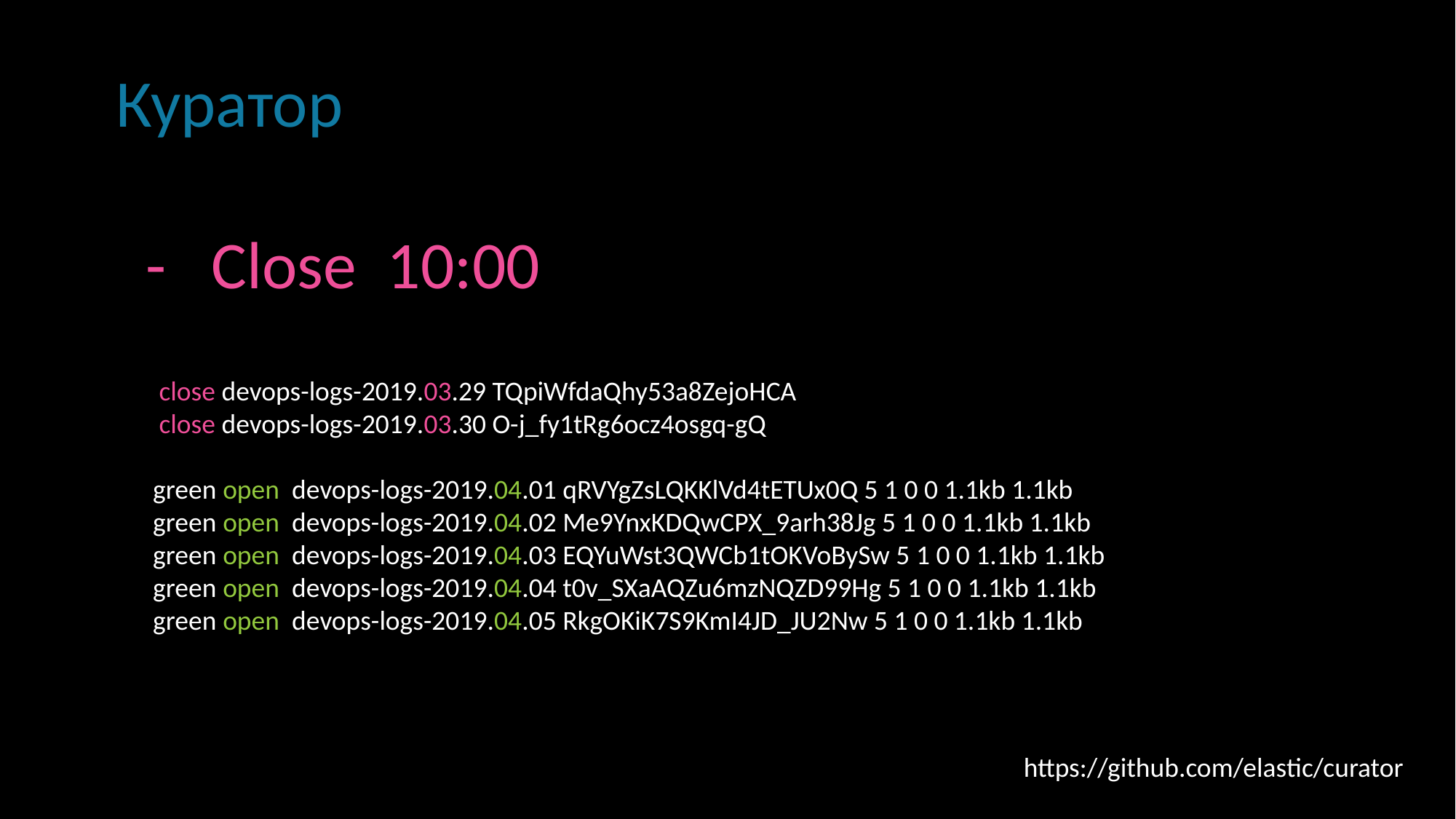

Куратор
-   Close  10:00
 close devops-logs-2019.03.29 TQpiWfdaQhy53a8ZejoHCA
 close devops-logs-2019.03.30 O-j_fy1tRg6ocz4osgq-gQ

green open  devops-logs-2019.04.01 qRVYgZsLQKKlVd4tETUx0Q 5 1 0 0 1.1kb 1.1kb
green open  devops-logs-2019.04.02 Me9YnxKDQwCPX_9arh38Jg 5 1 0 0 1.1kb 1.1kb
green open  devops-logs-2019.04.03 EQYuWst3QWCb1tOKVoBySw 5 1 0 0 1.1kb 1.1kb
green open  devops-logs-2019.04.04 t0v_SXaAQZu6mzNQZD99Hg 5 1 0 0 1.1kb 1.1kb
green open  devops-logs-2019.04.05 RkgOKiK7S9KmI4JD_JU2Nw 5 1 0 0 1.1kb 1.1kb
https://github.com/elastic/curator